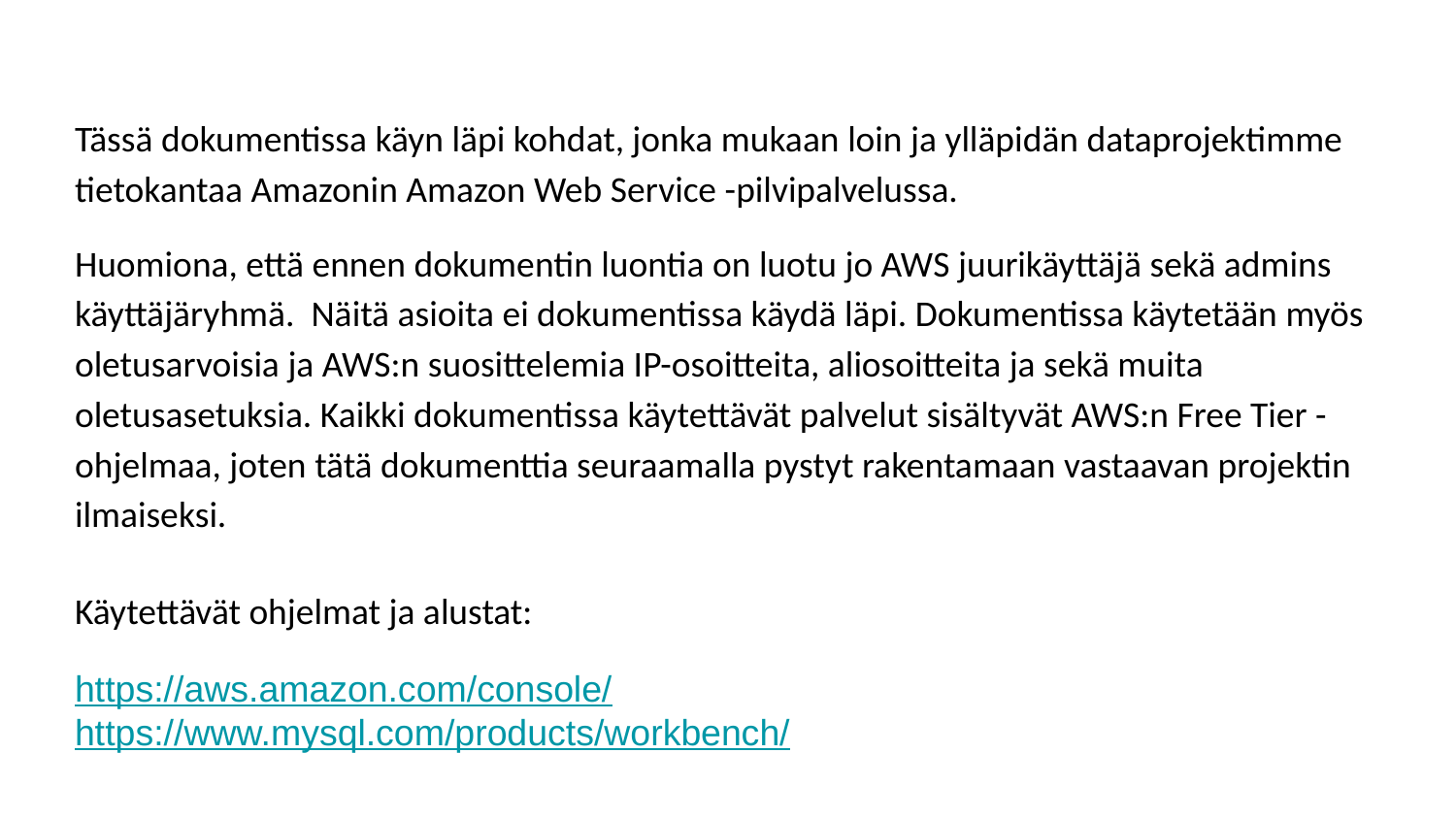

Tässä dokumentissa käyn läpi kohdat, jonka mukaan loin ja ylläpidän dataprojektimme tietokantaa Amazonin Amazon Web Service -pilvipalvelussa.
Huomiona, että ennen dokumentin luontia on luotu jo AWS juurikäyttäjä sekä admins käyttäjäryhmä.  Näitä asioita ei dokumentissa käydä läpi. Dokumentissa käytetään myös oletusarvoisia ja AWS:n suosittelemia IP-osoitteita, aliosoitteita ja sekä muita oletusasetuksia. Kaikki dokumentissa käytettävät palvelut sisältyvät AWS:n Free Tier -ohjelmaa, joten tätä dokumenttia seuraamalla pystyt rakentamaan vastaavan projektin ilmaiseksi.

Käytettävät ohjelmat ja alustat:

https://aws.amazon.com/console/
https://www.mysql.com/products/workbench/